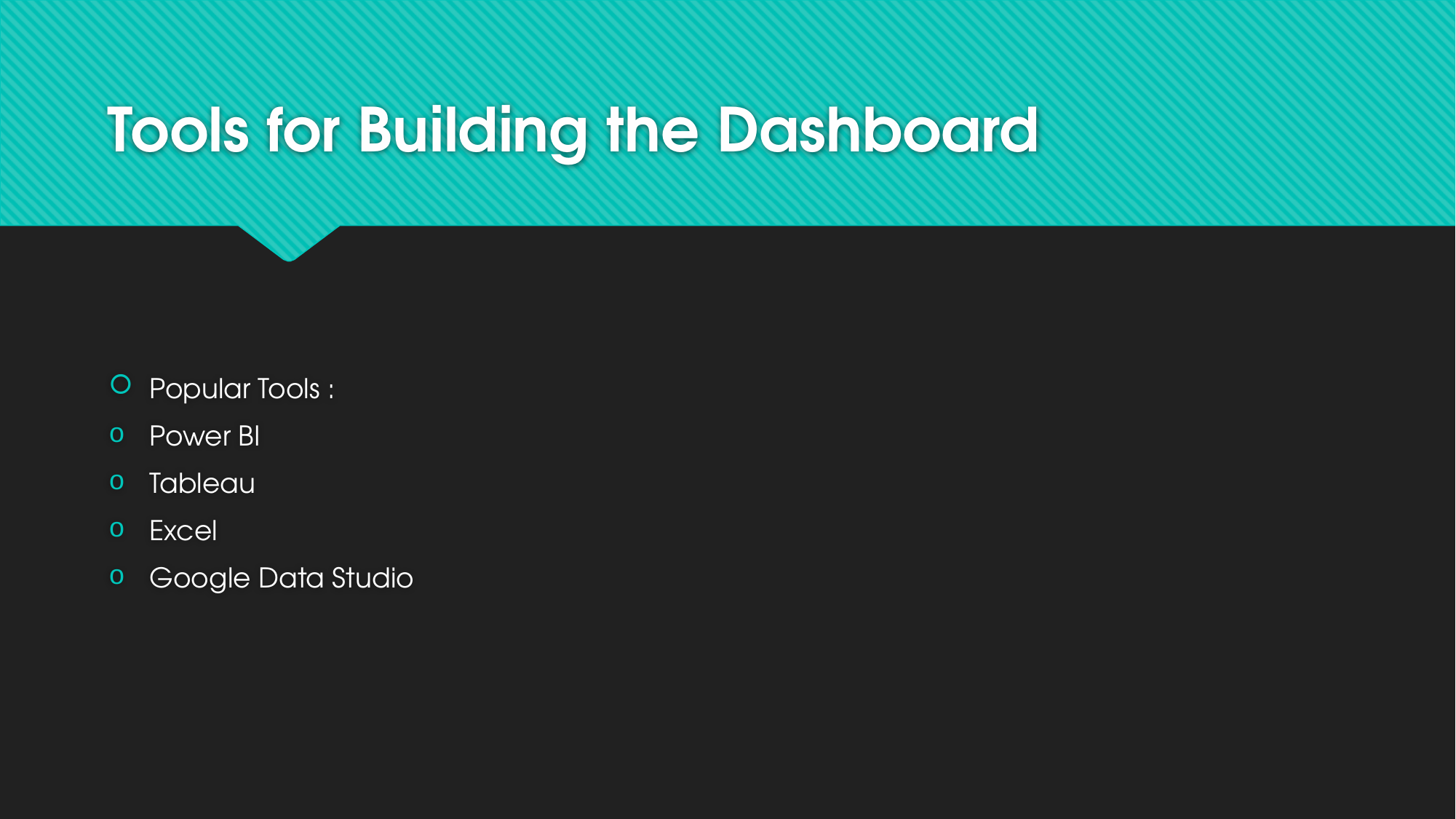

# Tools for Building the Dashboard
Popular Tools :
Power BI
Tableau
Excel
Google Data Studio